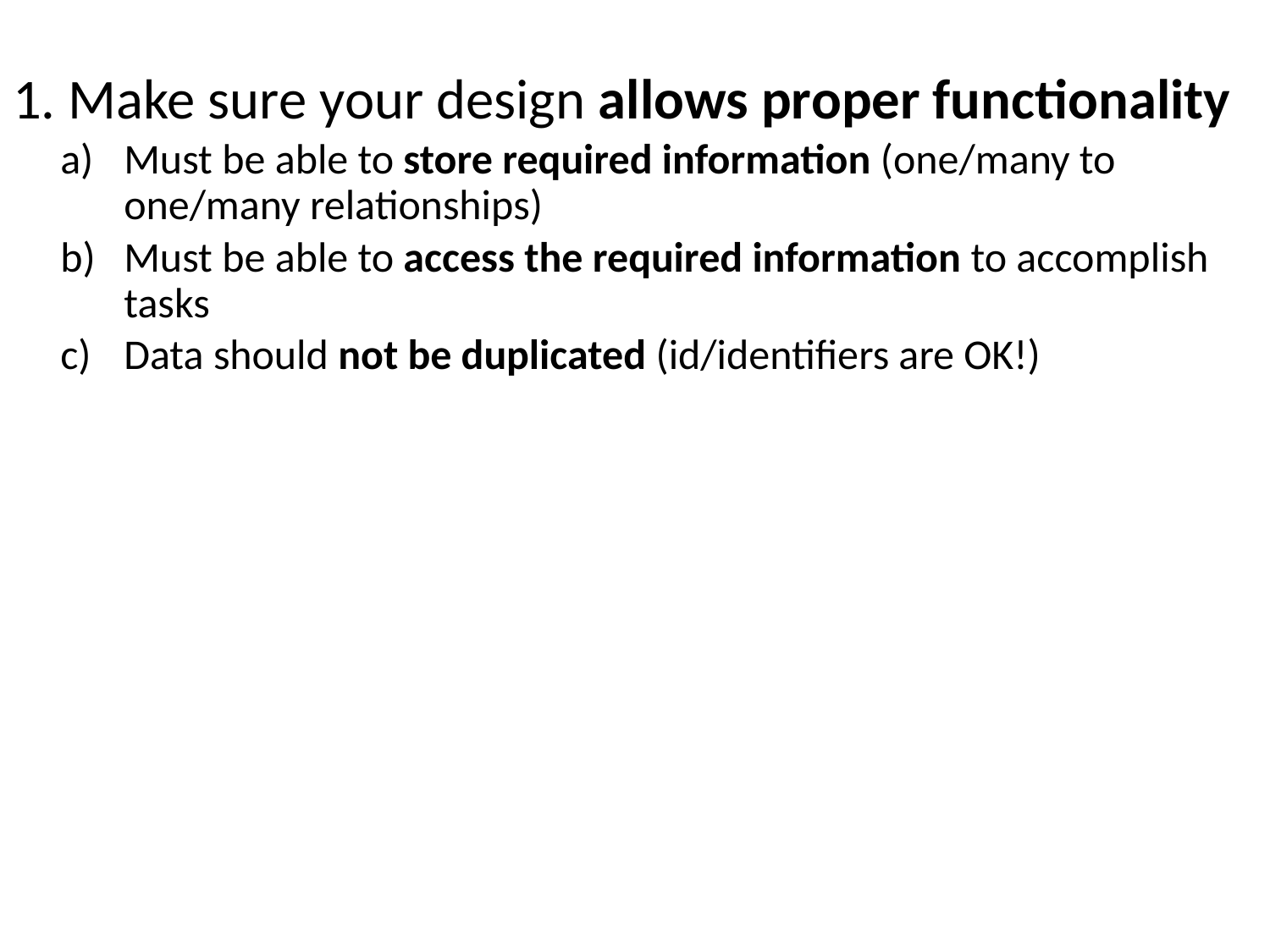

1. Make sure your design allows proper functionality
Must be able to store required information (one/many to one/many relationships)
Must be able to access the required information to accomplish tasks
Data should not be duplicated (id/identifiers are OK!)